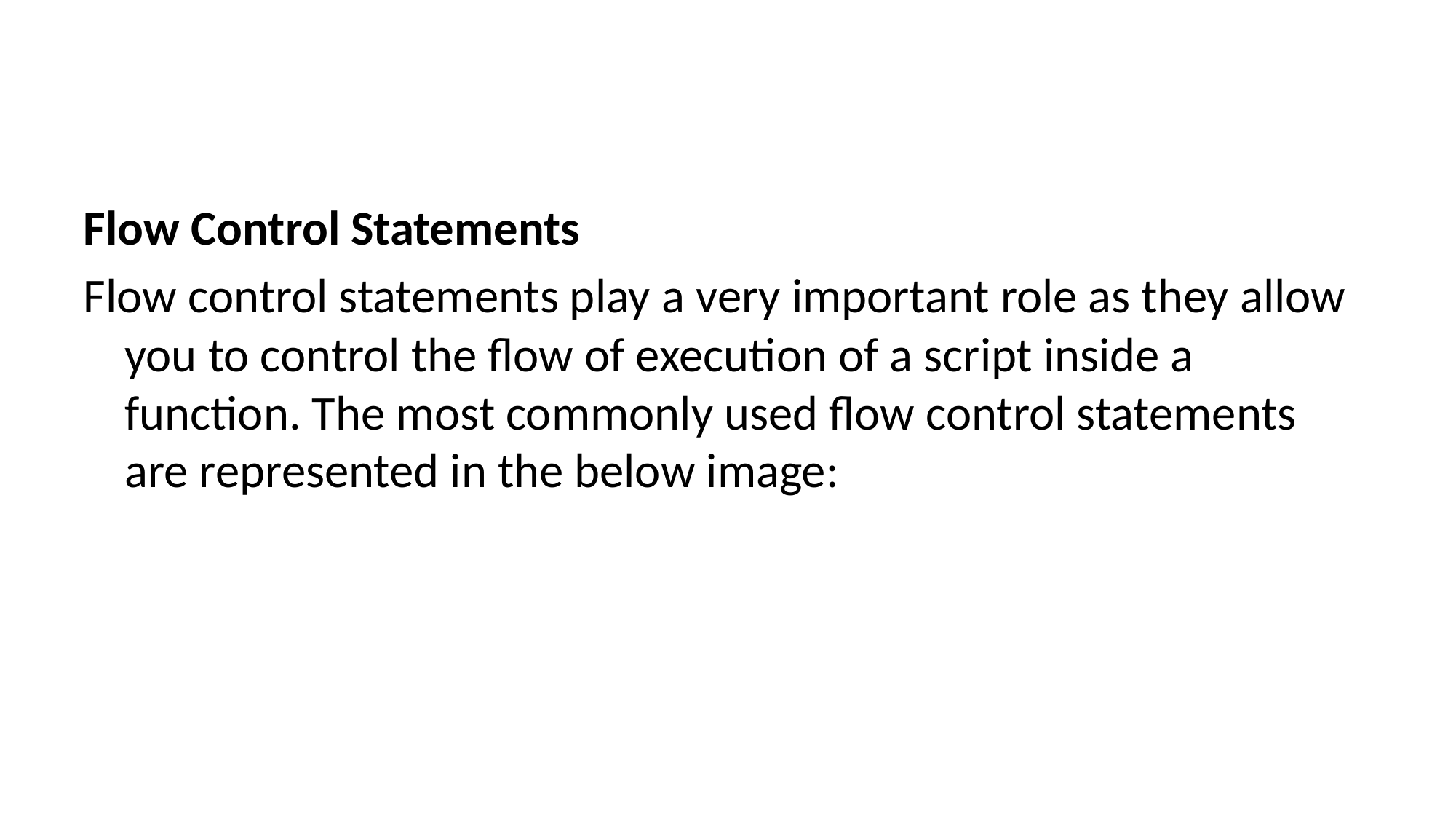

Flow Control Statements
Flow control statements play a very important role as they allow you to control the flow of execution of a script inside a function. The most commonly used flow control statements are represented in the below image: